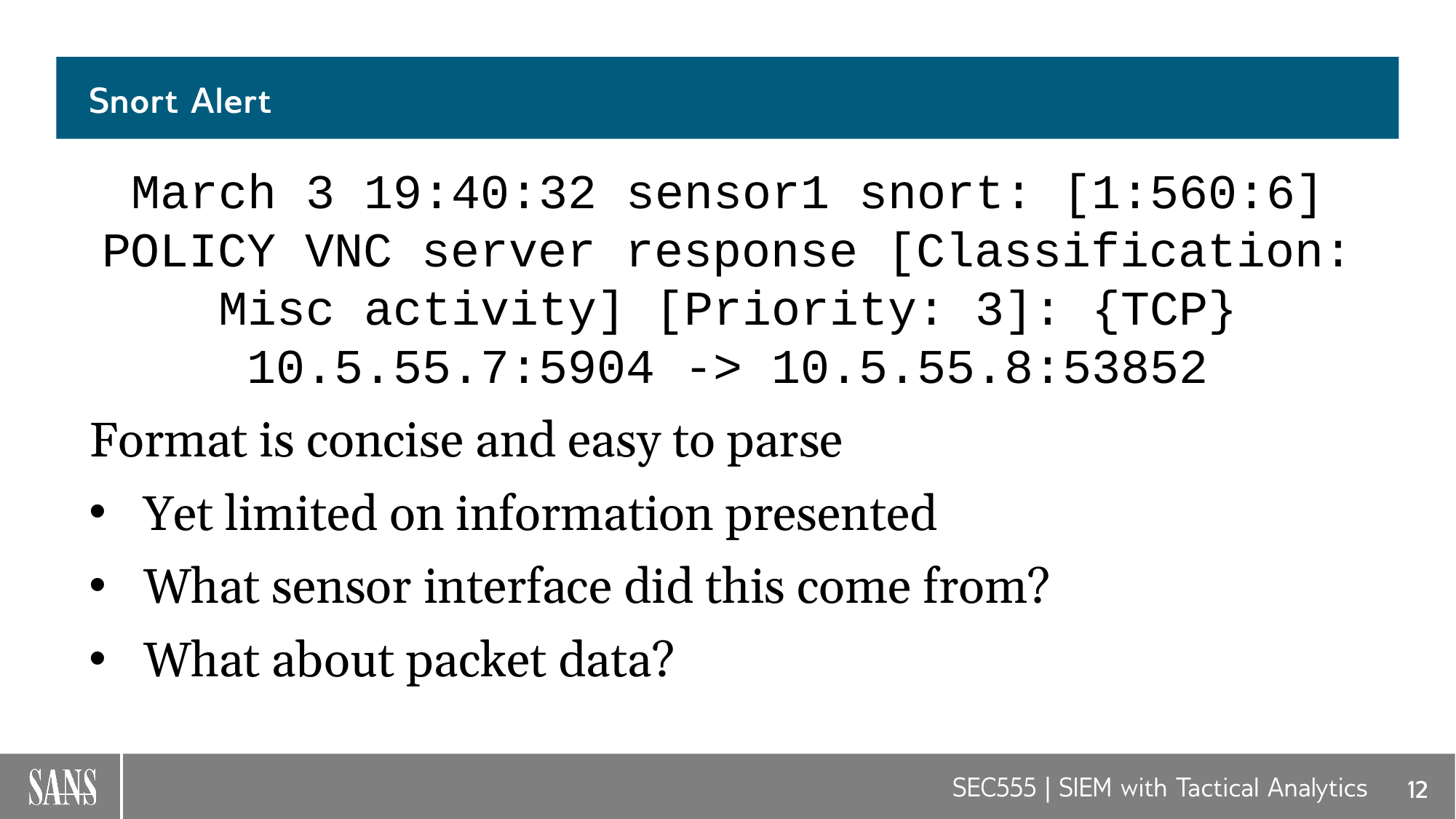

# Snort Alert
March 3 19:40:32 sensor1 snort: [1:560:6] POLICY VNC server response [Classification: Misc activity] [Priority: 3]: {TCP} 10.5.55.7:5904 -> 10.5.55.8:53852
Format is concise and easy to parse
Yet limited on information presented
What sensor interface did this come from?
What about packet data?